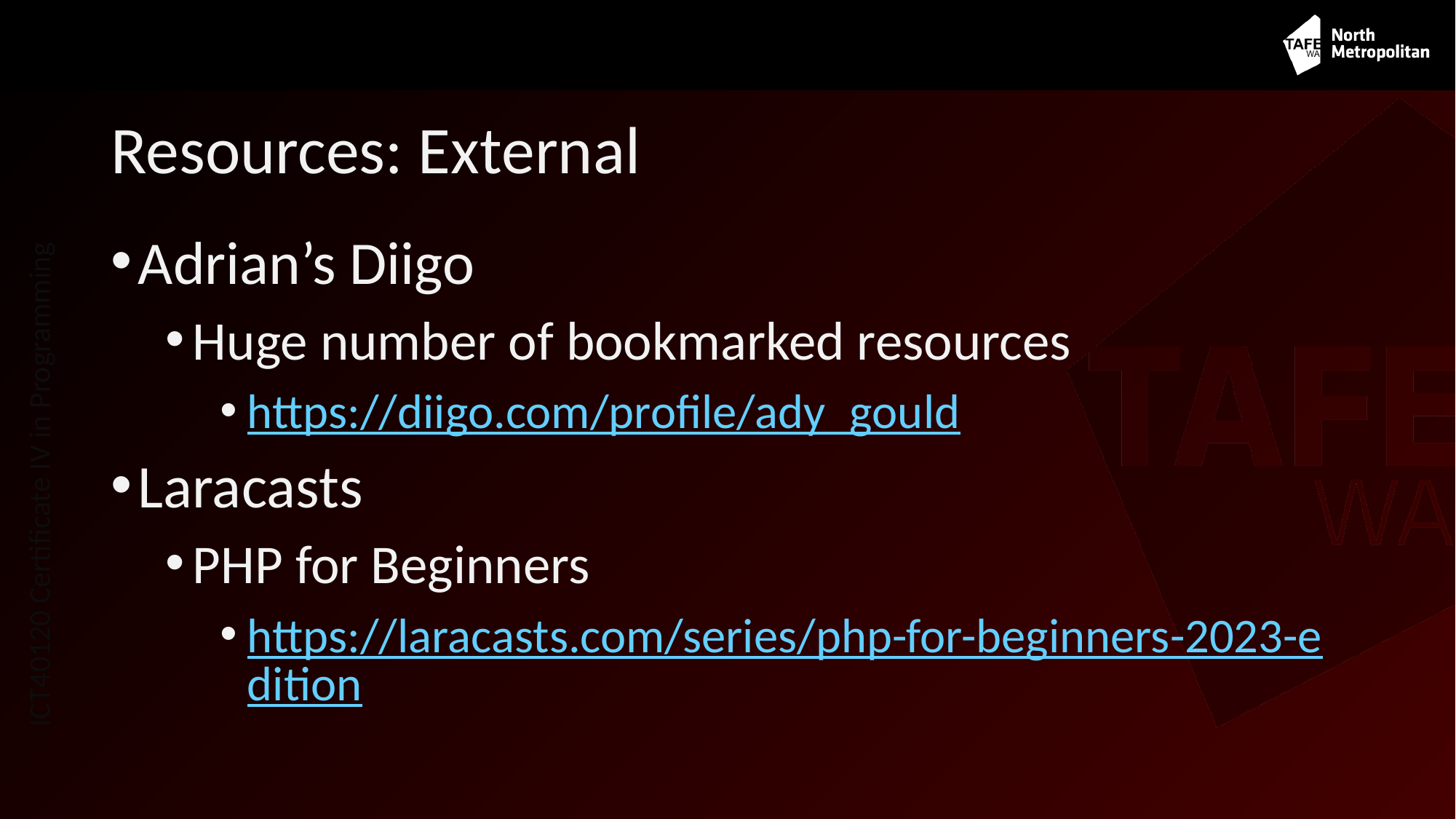

# Resources: External
Adrian’s Diigo
Huge number of bookmarked resources
https://diigo.com/profile/ady_gould
Laracasts
PHP for Beginners
https://laracasts.com/series/php-for-beginners-2023-edition